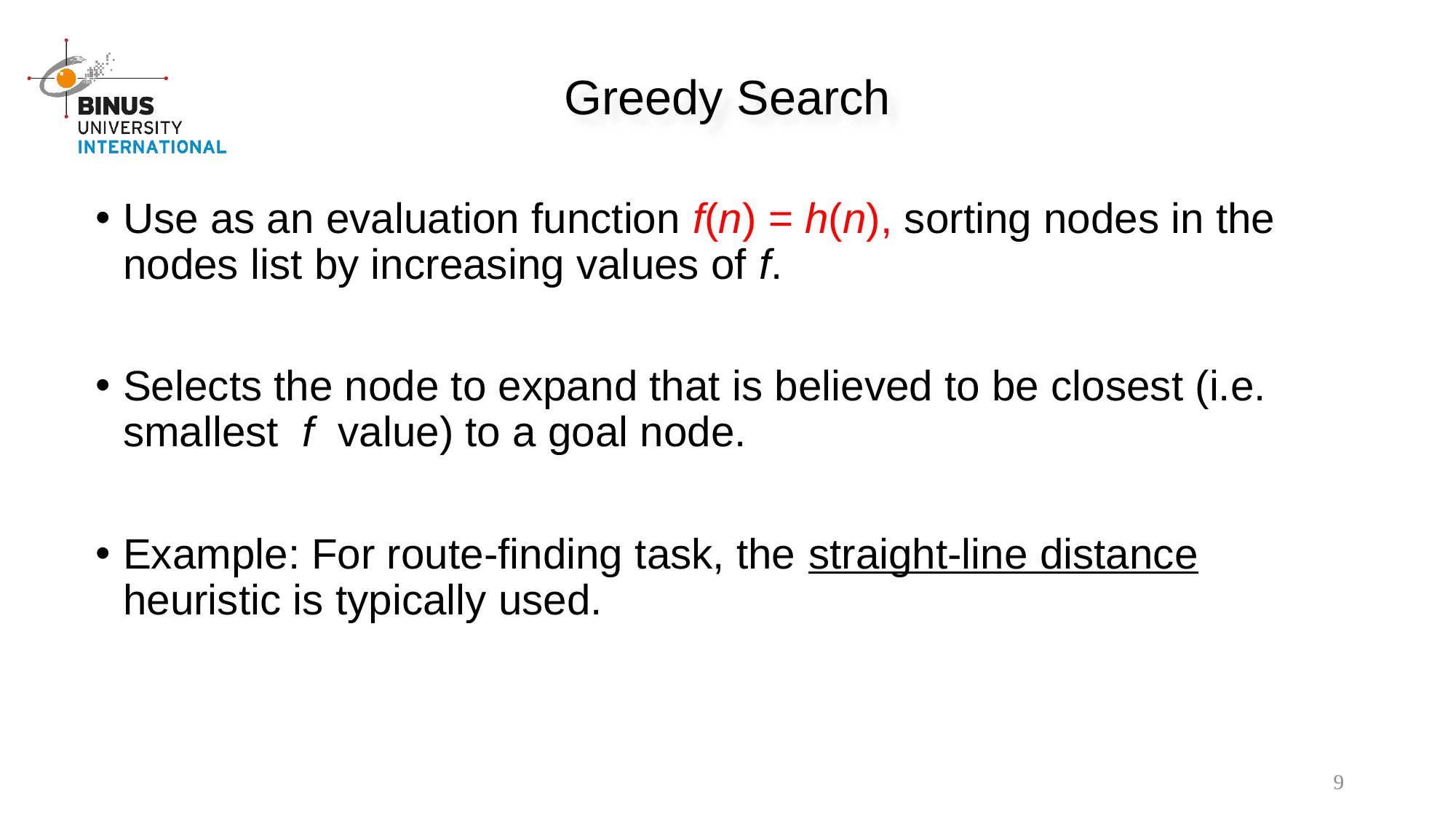

Greedy Search
Use as an evaluation function f(n) = h(n), sorting nodes in the nodes list by increasing values of f.

Selects the node to expand that is believed to be closest (i.e. smallest  f  value) to a goal node.

Example: For route-finding task, the straight-line distance heuristic is typically used.
9